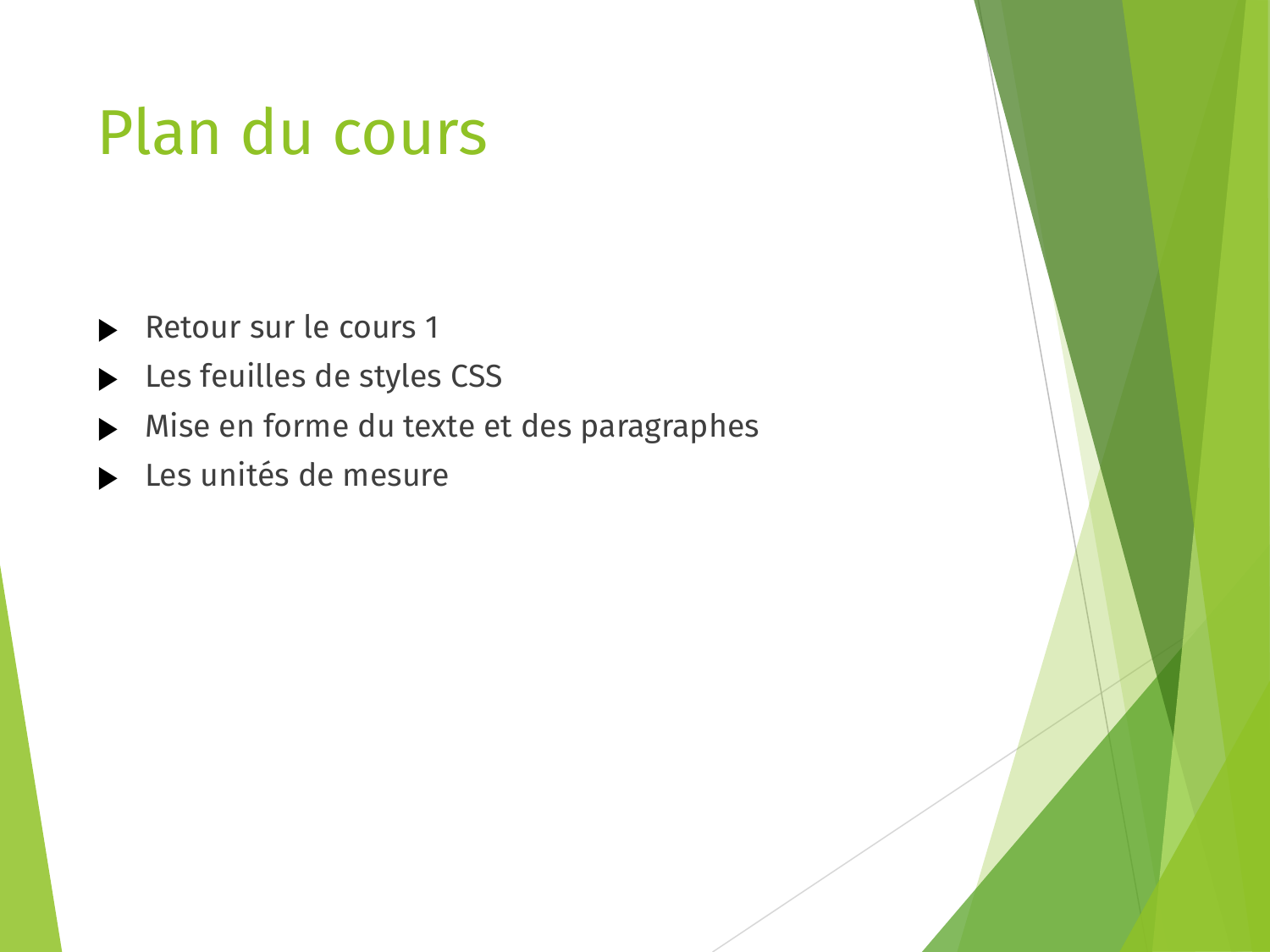

# Plan du cours
Retour sur le cours 1
Les feuilles de styles CSS
Mise en forme du texte et des paragraphes
Les unités de mesure